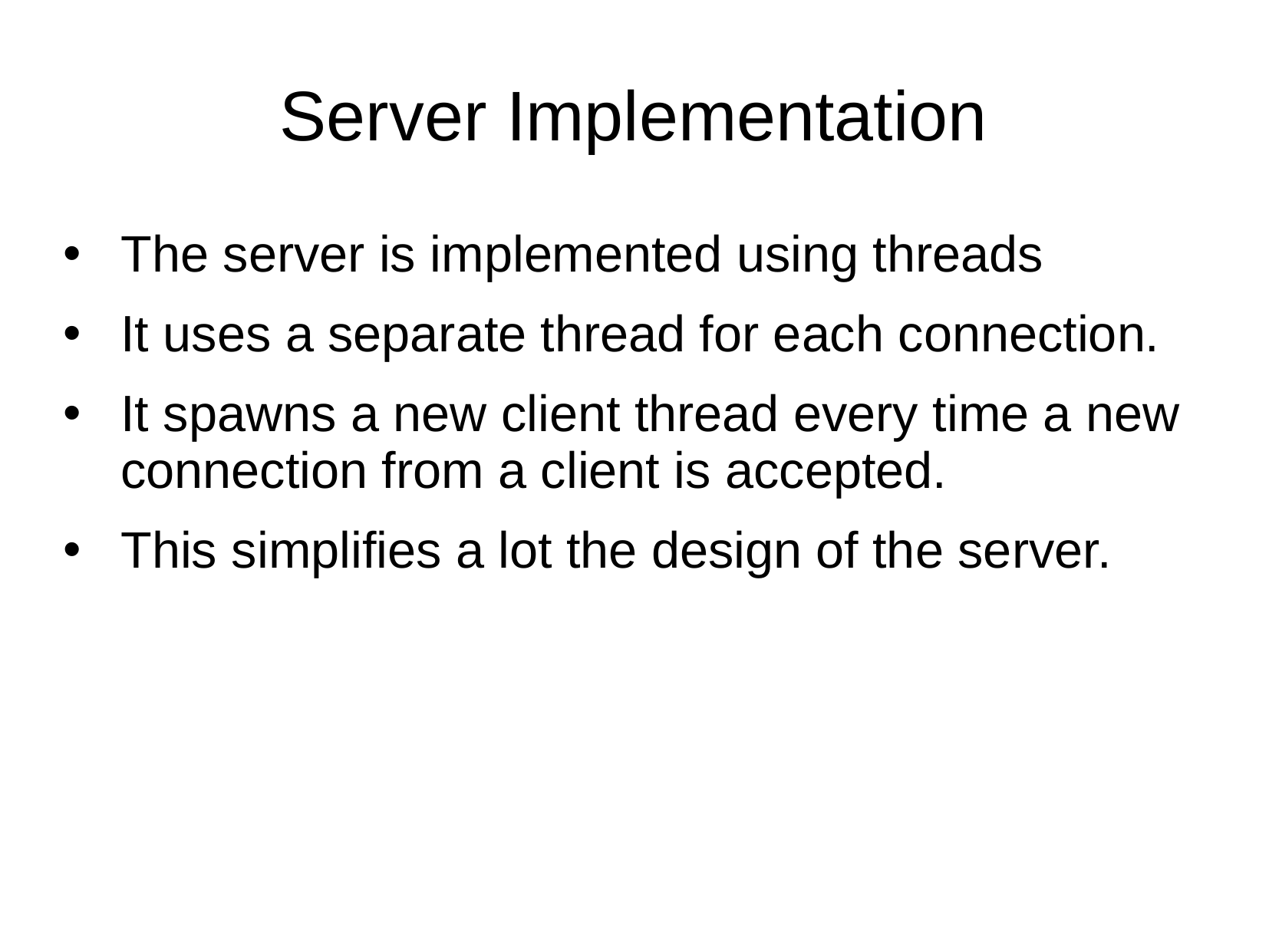

# Server Implementation
The server is implemented using threads
It uses a separate thread for each connection.
It spawns a new client thread every time a new connection from a client is accepted.
This simplifies a lot the design of the server.